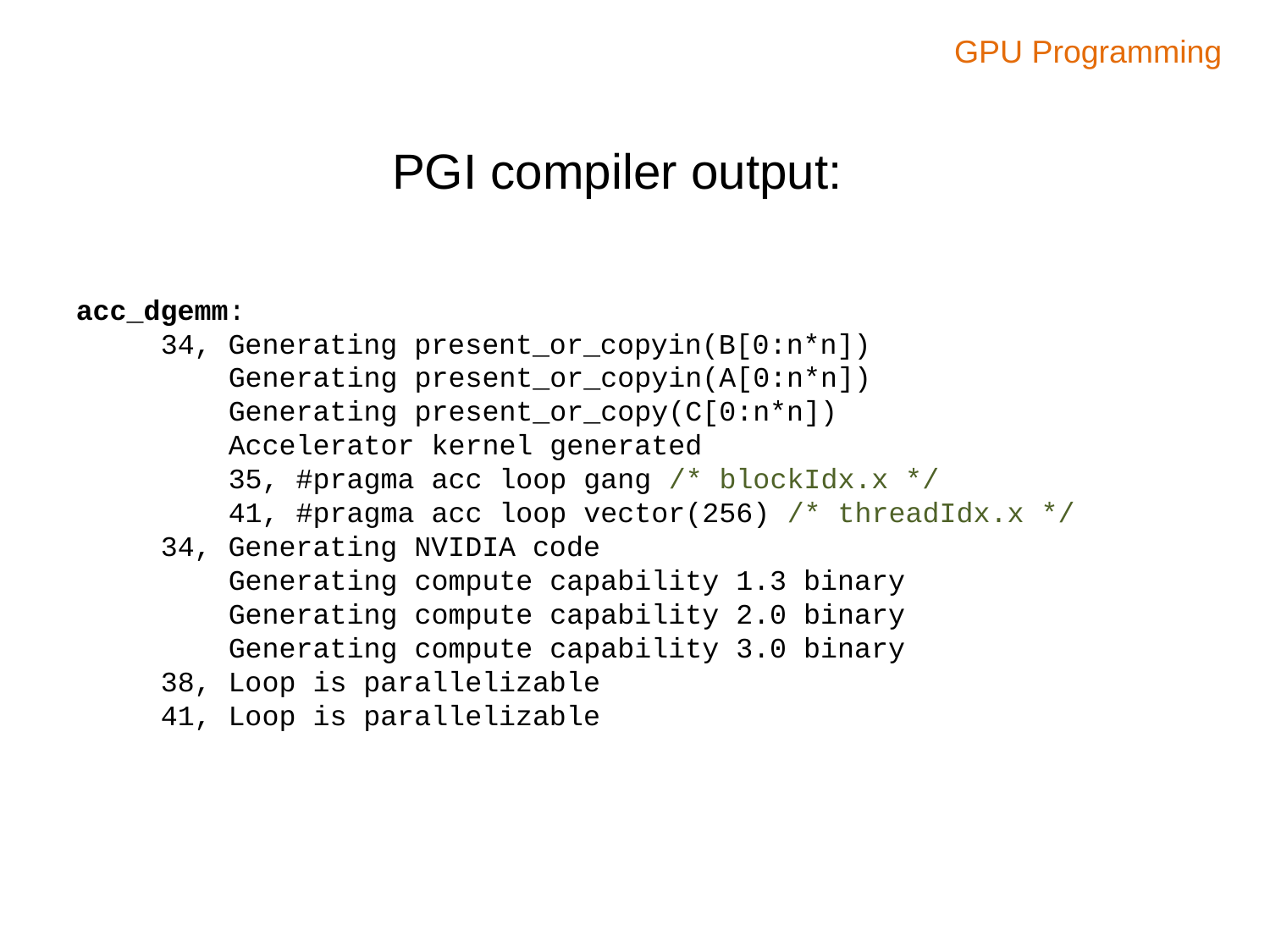

GPU Programming
PGI compiler output:

acc_dgemm:
     34, Generating present_or_copyin(B[0:n*n])
         Generating present_or_copyin(A[0:n*n])
         Generating present_or_copy(C[0:n*n])
         Accelerator kernel generated
         35, #pragma acc loop gang /* blockIdx.x */
         41, #pragma acc loop vector(256) /* threadIdx.x */
     34, Generating NVIDIA code
         Generating compute capability 1.3 binary
         Generating compute capability 2.0 binary
         Generating compute capability 3.0 binary
     38, Loop is parallelizable
     41, Loop is parallelizable